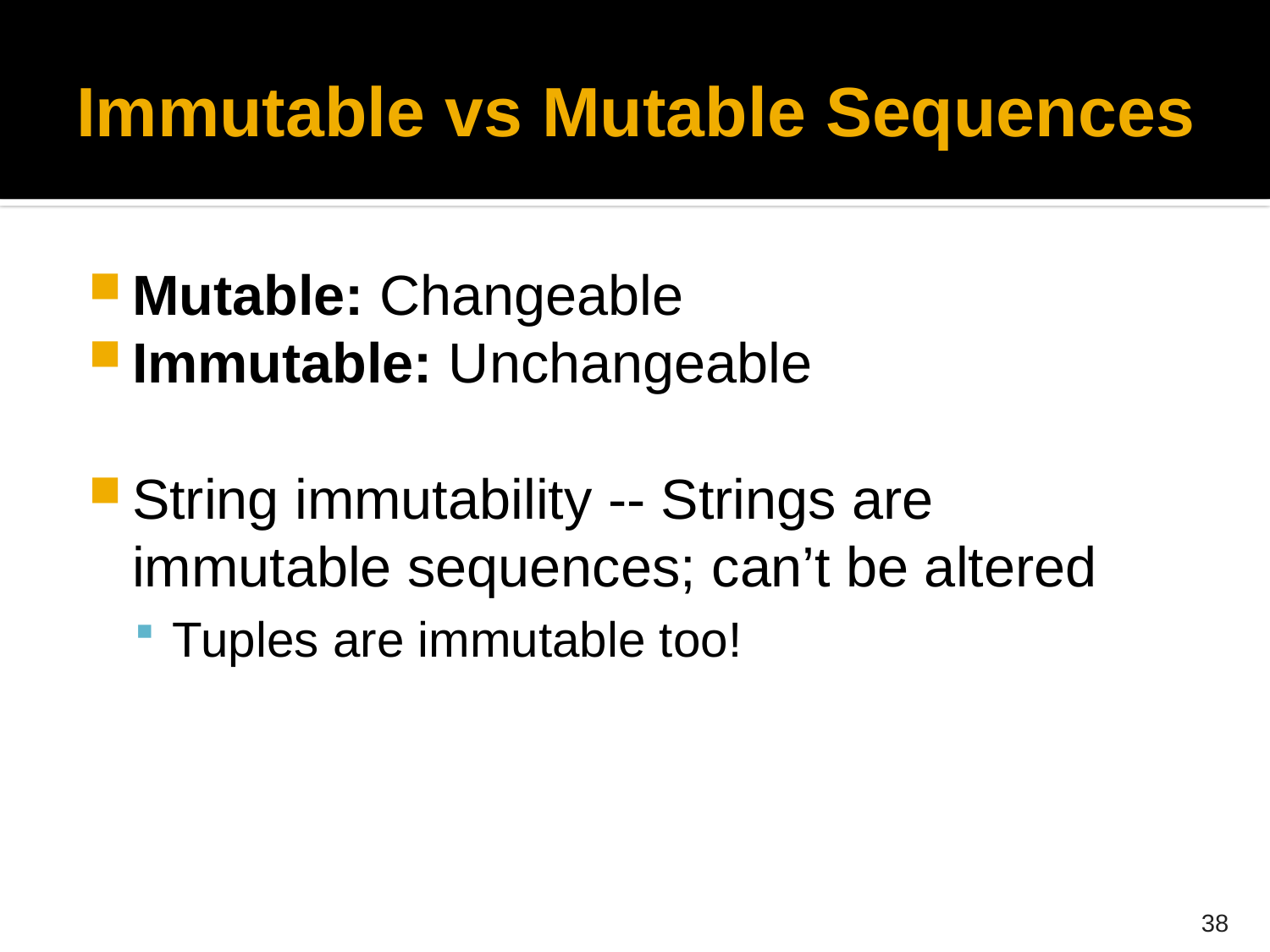

# Immutable vs Mutable Sequences
Mutable: Changeable
Immutable: Unchangeable

String immutability -- Strings are immutable sequences; can’t be altered
Tuples are immutable too!

38